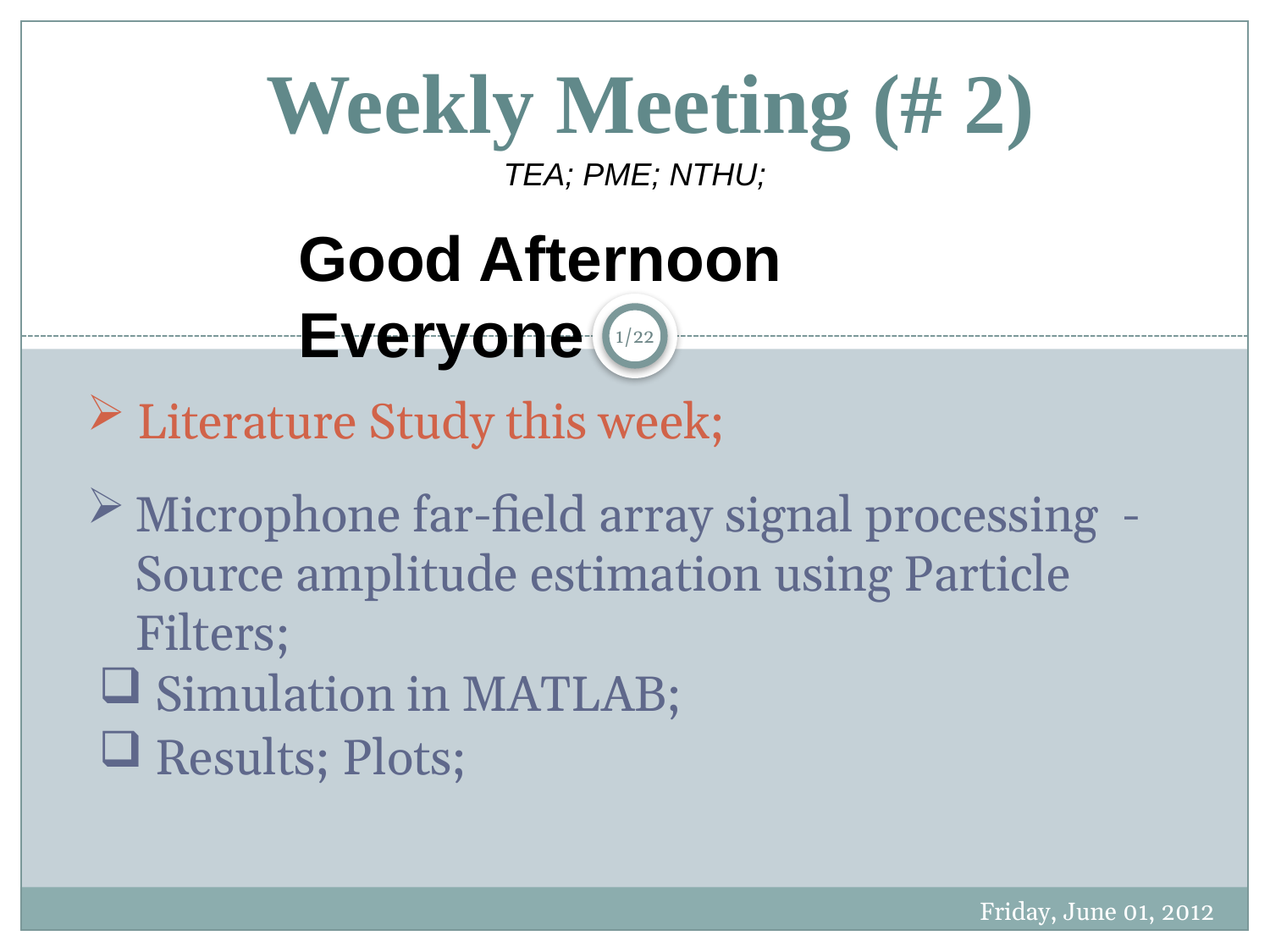

Weekly Meeting (# 2)
TEA; PME; NTHU;
Good Afternoon Everyone
1/22
# Literature Study this week;
Microphone far-field array signal processing  - Source amplitude estimation using Particle Filters;
 Simulation in MATLAB;
 Results; Plots;

Friday, June 01, 2012